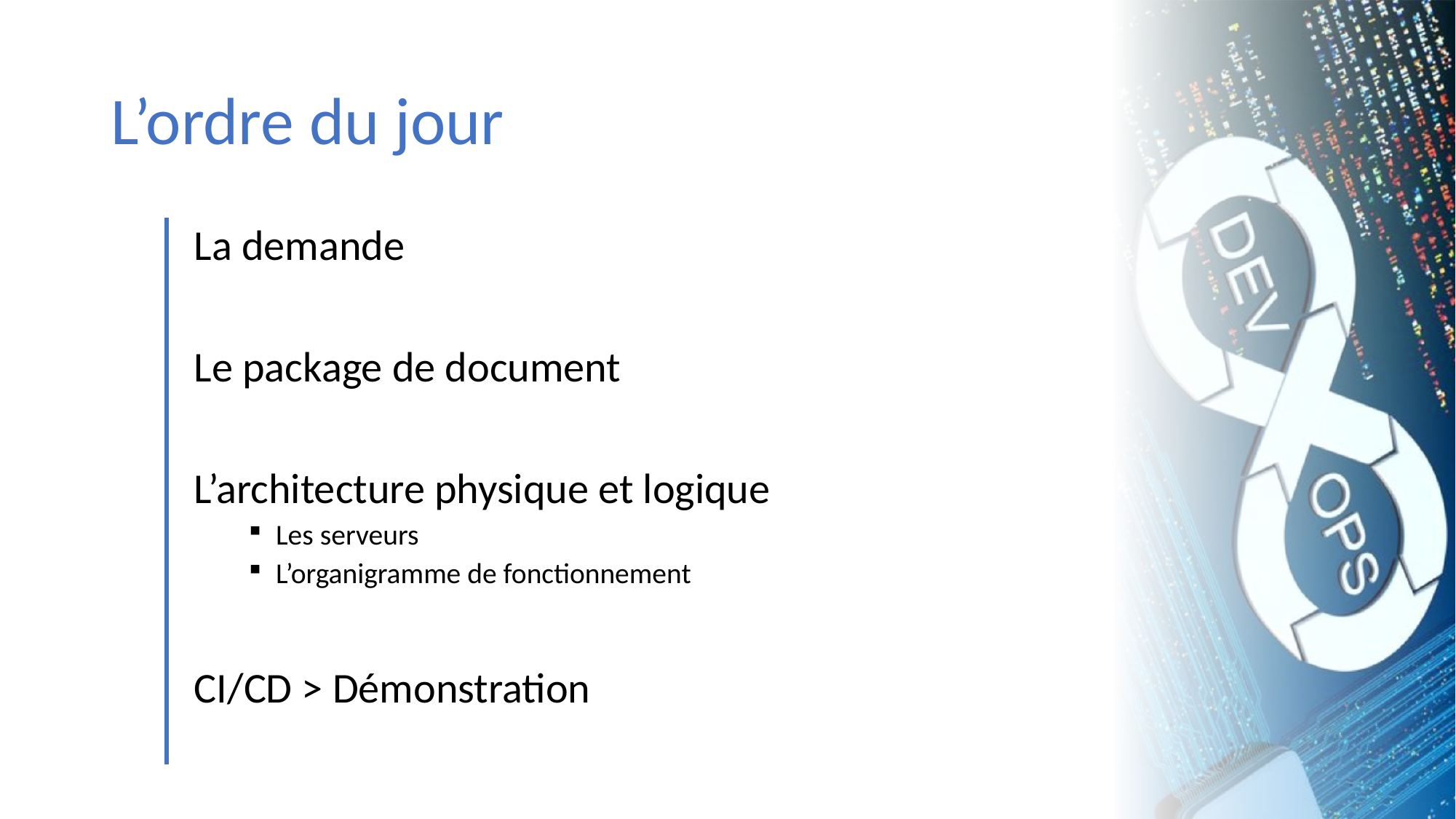

# L’ordre du jour
La demande

Le package de document

L’architecture physique et logique
Les serveurs
L’organigramme de fonctionnement

CI/CD > Démonstration